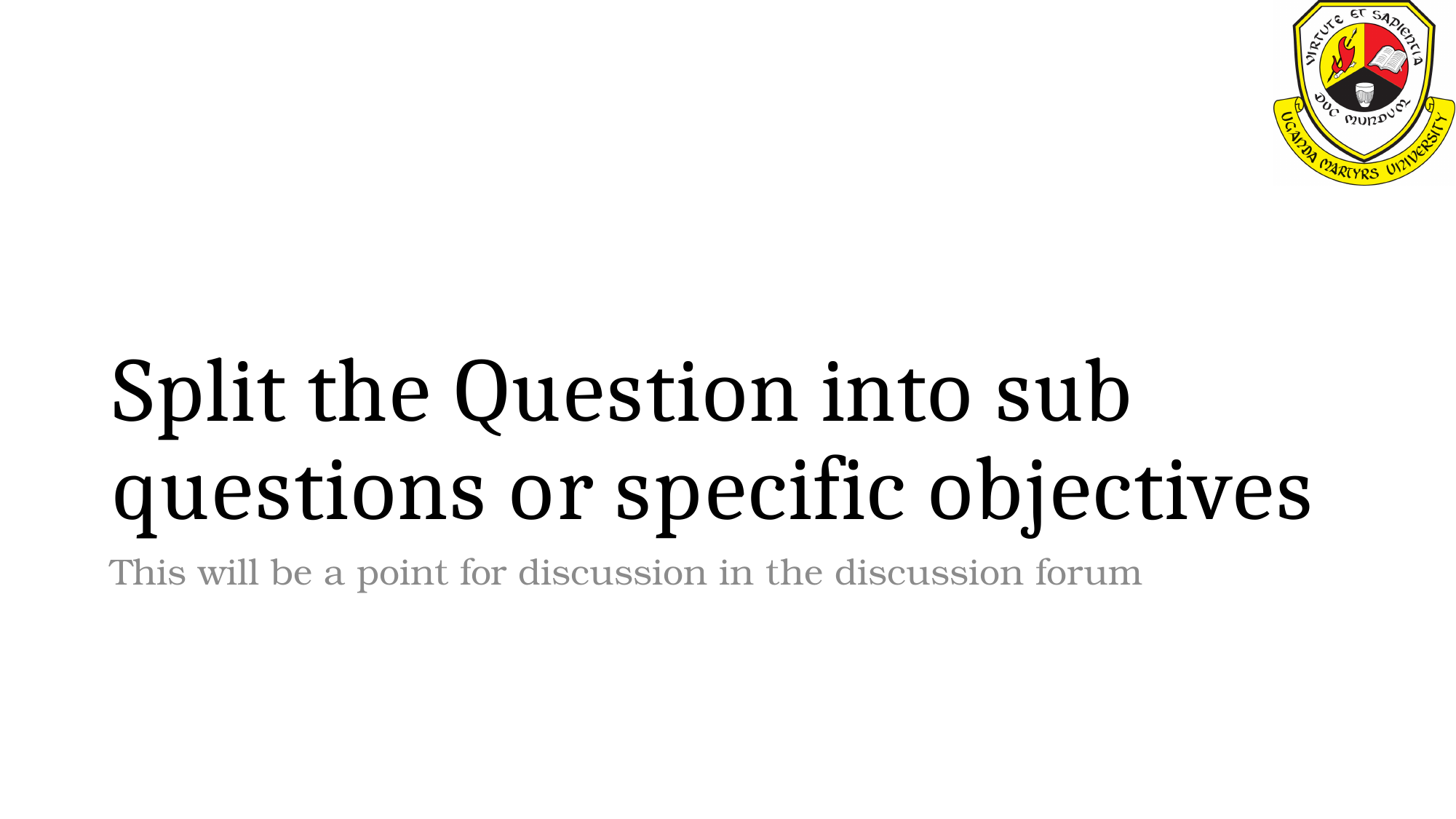

# Split the Question into sub questions or specific objectives
This will be a point for discussion in the discussion forum